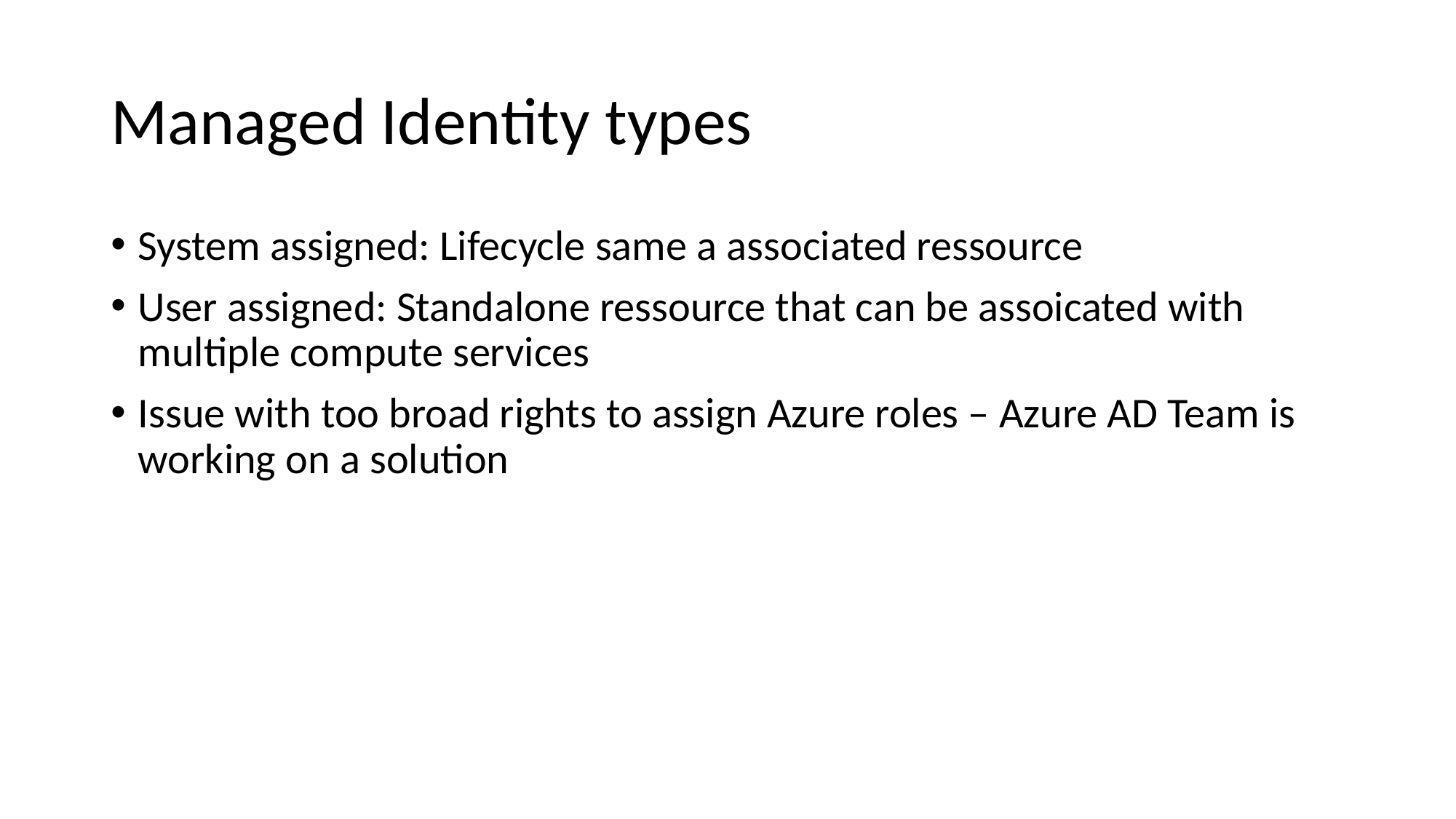

# Managed Identity types
System assigned: Lifecycle same a associated ressource
User assigned: Standalone ressource that can be assoicated with multiple compute services
Issue with too broad rights to assign Azure roles – Azure AD Team is working on a solution